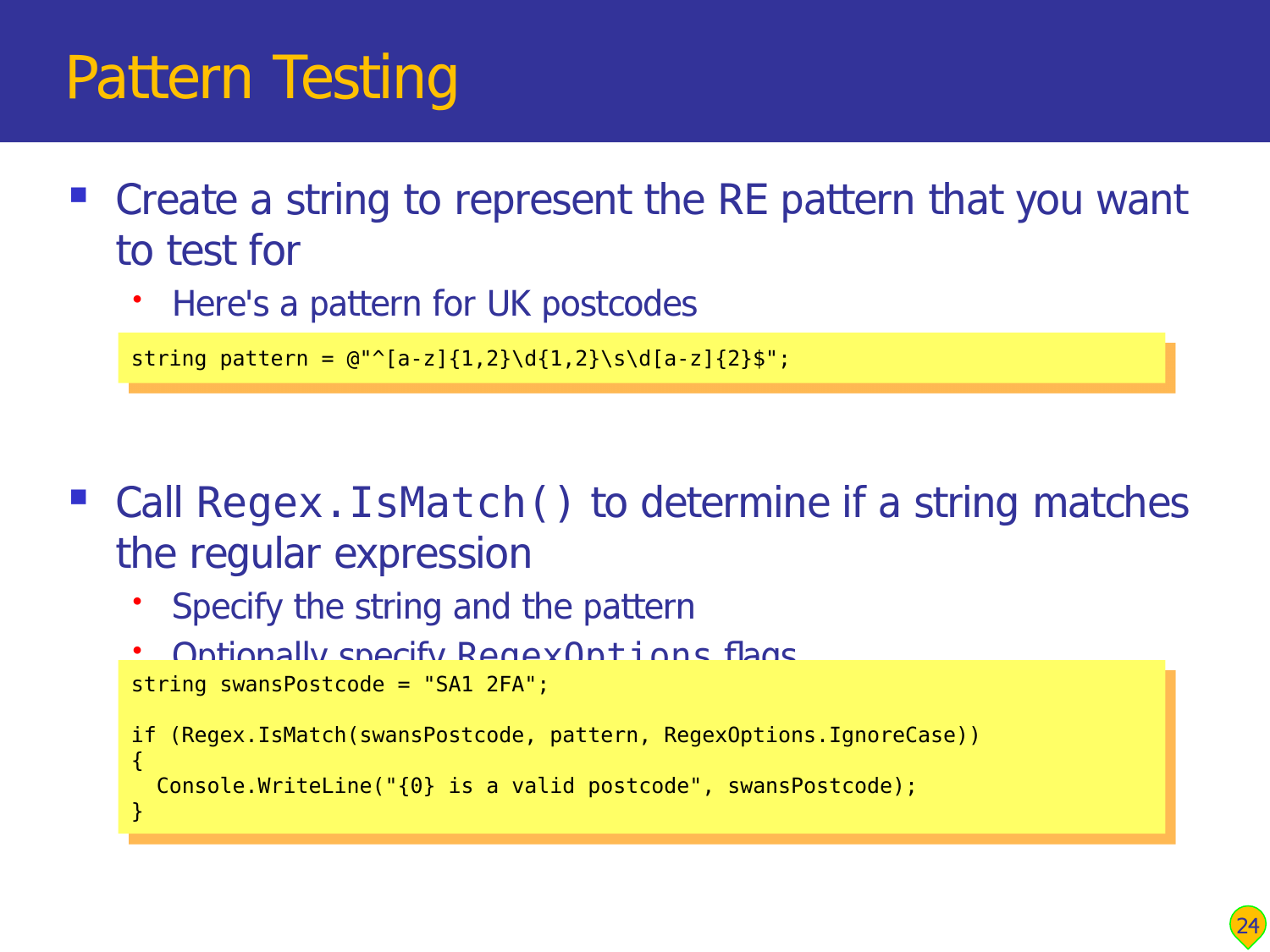

# Pattern Testing
Create a string to represent the RE pattern that you want to test for
Here's a pattern for UK postcodes

Call Regex.IsMatch() to determine if a string matches the regular expression
Specify the string and the pattern
Optionally specify RegexOptions flags
string pattern = @"^[a-z]{1,2}\d{1,2}\s\d[a-z]{2}$";
string swansPostcode = "SA1 2FA";

if (Regex.IsMatch(swansPostcode, pattern, RegexOptions.IgnoreCase))
{
  Console.WriteLine("{0} is a valid postcode", swansPostcode);
}
24